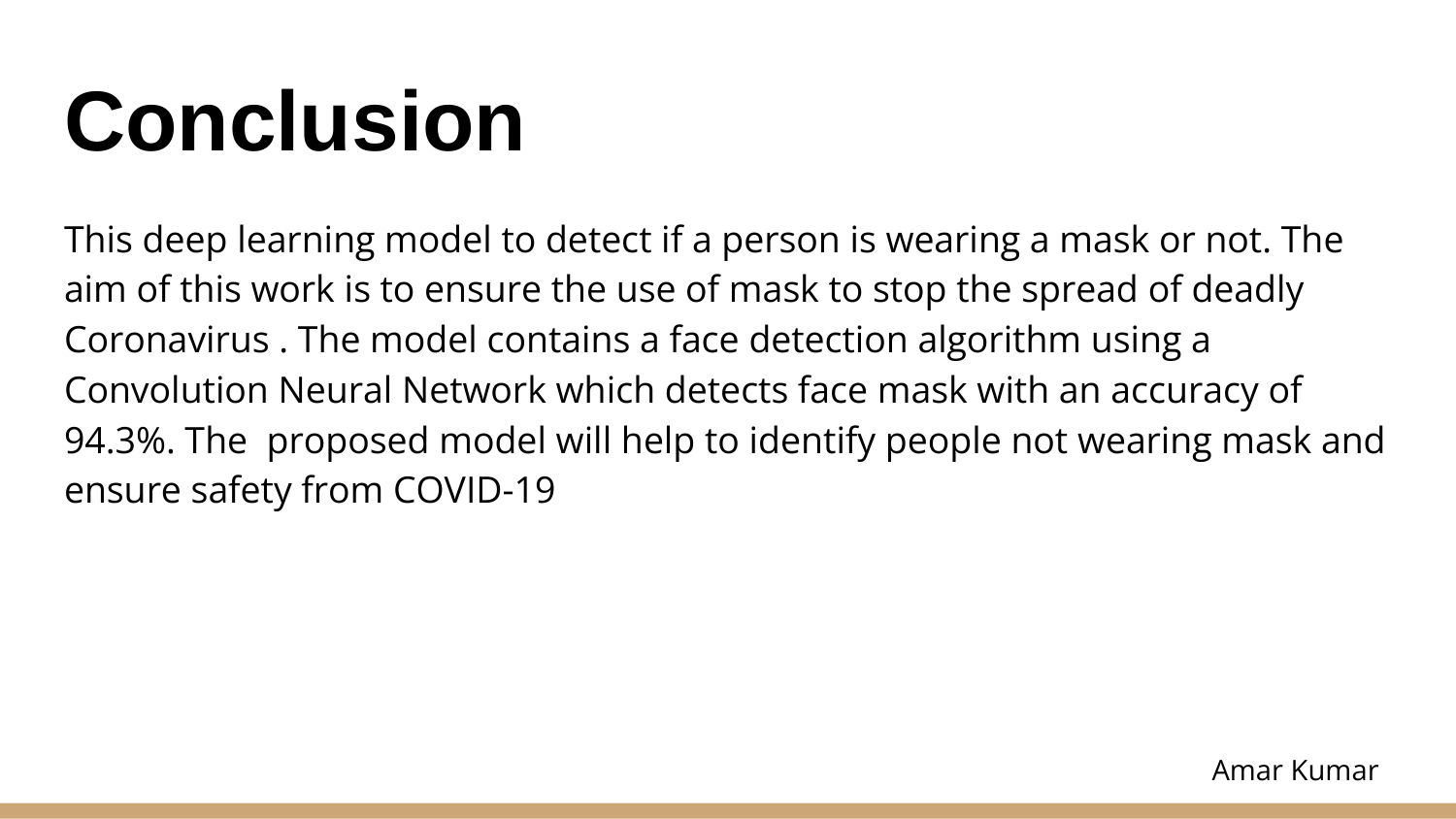

# Conclusion
This deep learning model to detect if a person is wearing a mask or not. The aim of this work is to ensure the use of mask to stop the spread of deadly Coronavirus . The model contains a face detection algorithm using a Convolution Neural Network which detects face mask with an accuracy of 94.3%. The  proposed model will help to identify people not wearing mask and ensure safety from COVID-19
Amar Kumar